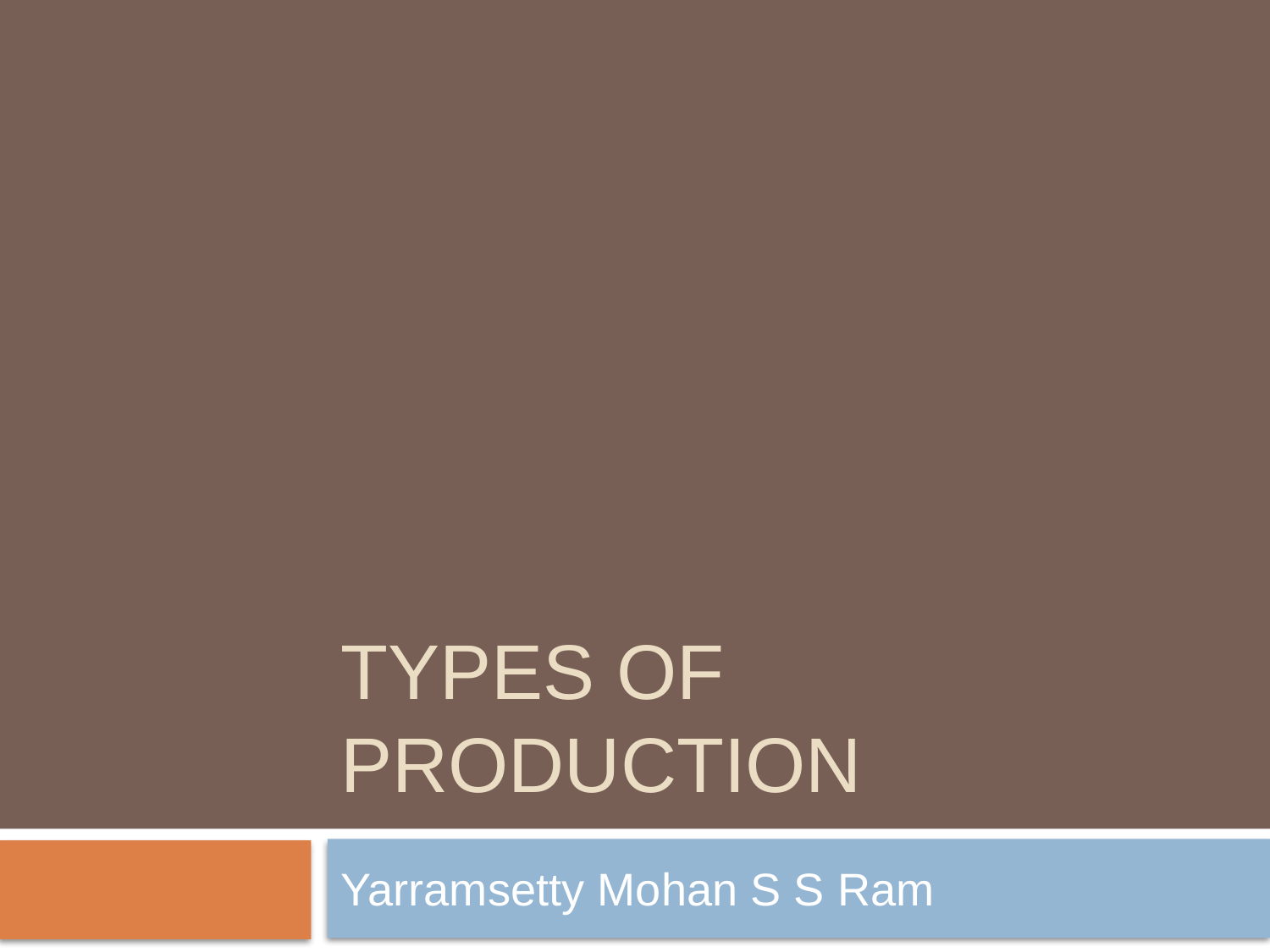

# Types of production
Yarramsetty Mohan S S Ram